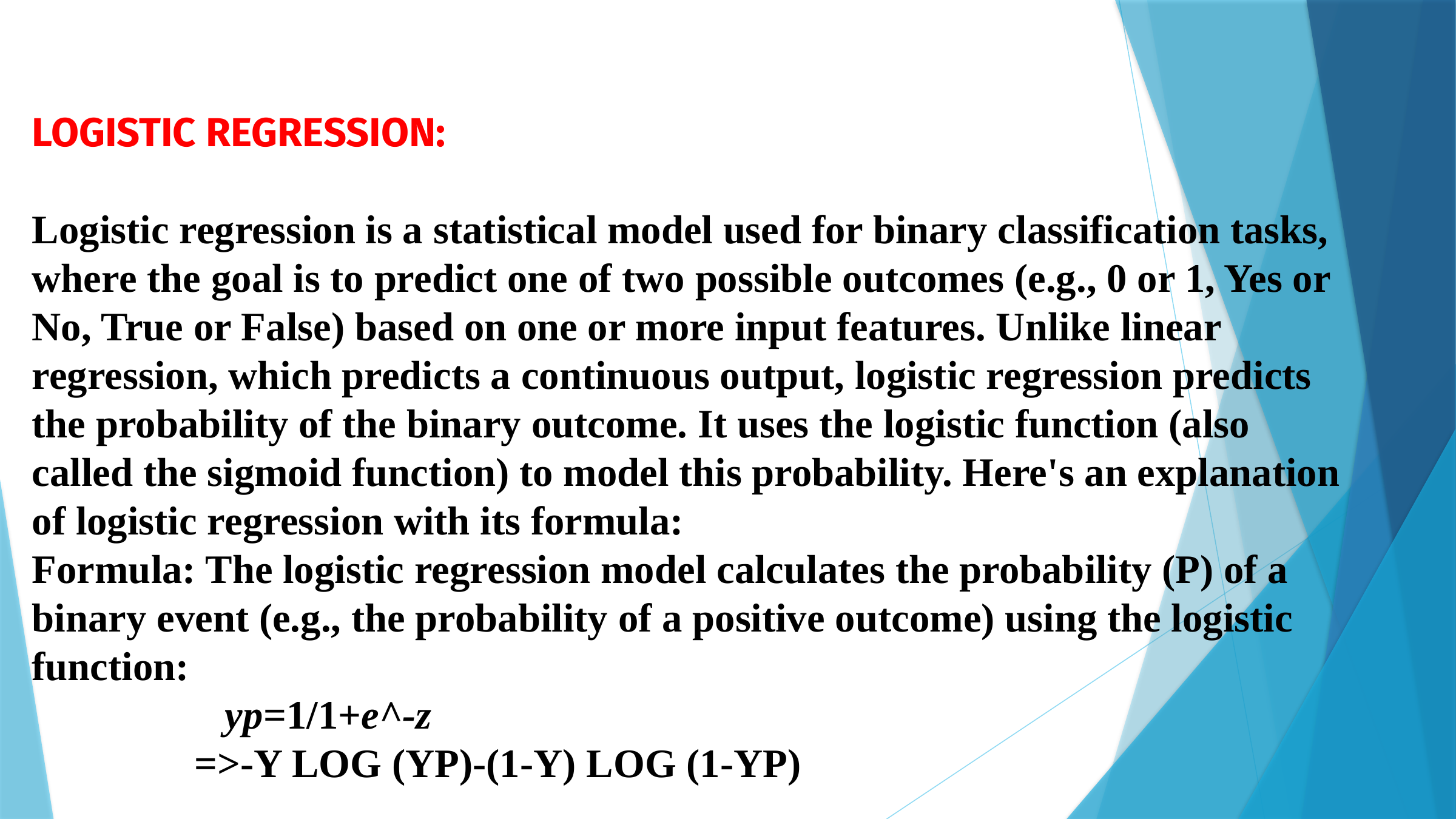

LOGISTIC REGRESSION:

Logistic regression is a statistical model used for binary classification tasks, where the goal is to predict one of two possible outcomes (e.g., 0 or 1, Yes or No, True or False) based on one or more input features. Unlike linear regression, which predicts a continuous output, logistic regression predicts the probability of the binary outcome. It uses the logistic function (also called the sigmoid function) to model this probability. Here's an explanation of logistic regression with its formula:
Formula: The logistic regression model calculates the probability (P) of a binary event (e.g., the probability of a positive outcome) using the logistic function:
                   yp=1/1+e^-z​
                =>-Y LOG (YP)-(1-Y) LOG (1-YP)